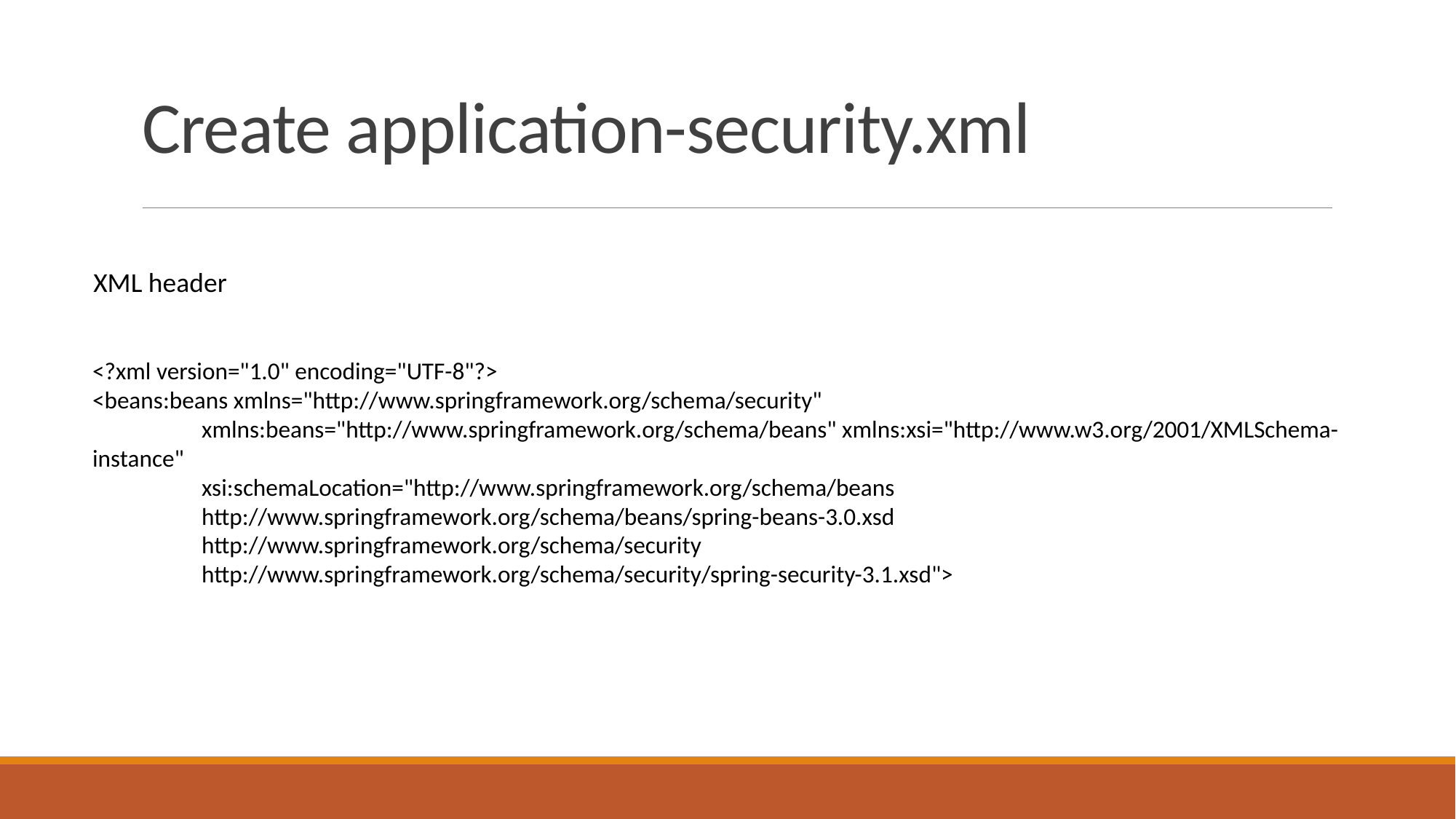

# Create application-security.xml
XML header
<?xml version="1.0" encoding="UTF-8"?>
<beans:beans xmlns="http://www.springframework.org/schema/security"
	xmlns:beans="http://www.springframework.org/schema/beans" xmlns:xsi="http://www.w3.org/2001/XMLSchema-instance"
	xsi:schemaLocation="http://www.springframework.org/schema/beans
                    http://www.springframework.org/schema/beans/spring-beans-3.0.xsd
                    http://www.springframework.org/schema/security
                    http://www.springframework.org/schema/security/spring-security-3.1.xsd">